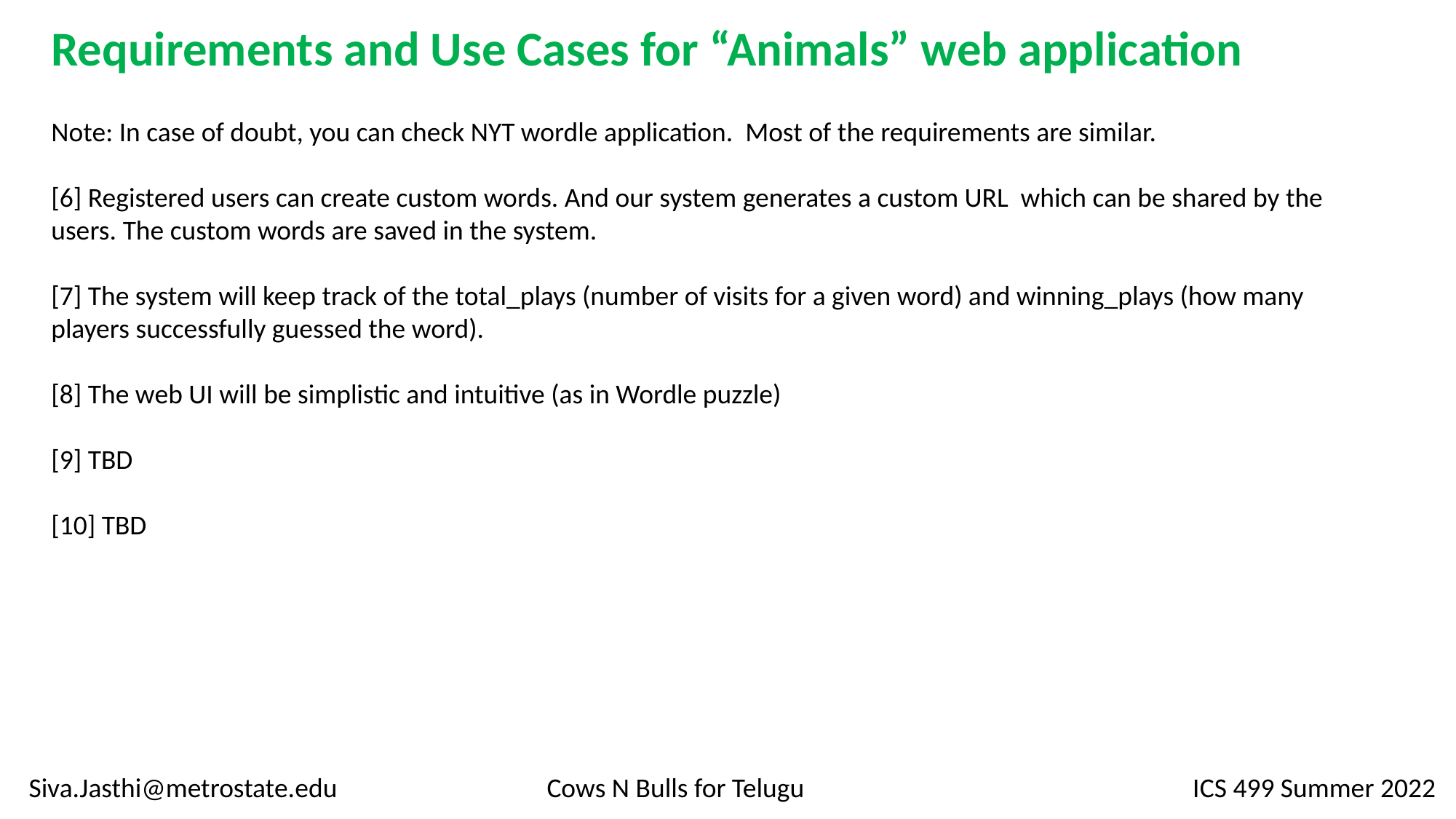

Requirements and Use Cases for “Animals” web application
Note: In case of doubt, you can check NYT wordle application.  Most of the requirements are similar.

[6] Registered users can create custom words. And our system generates a custom URL  which can be shared by the users. The custom words are saved in the system.

[7] The system will keep track of the total_plays (number of visits for a given word) and winning_plays (how many players successfully guessed the word).

[8] The web UI will be simplistic and intuitive (as in Wordle puzzle)

[9] TBD

[10] TBD
Siva.Jasthi@metrostate.edu                                  Cows N Bulls for Telugu                                                               ICS 499 Summer 2022